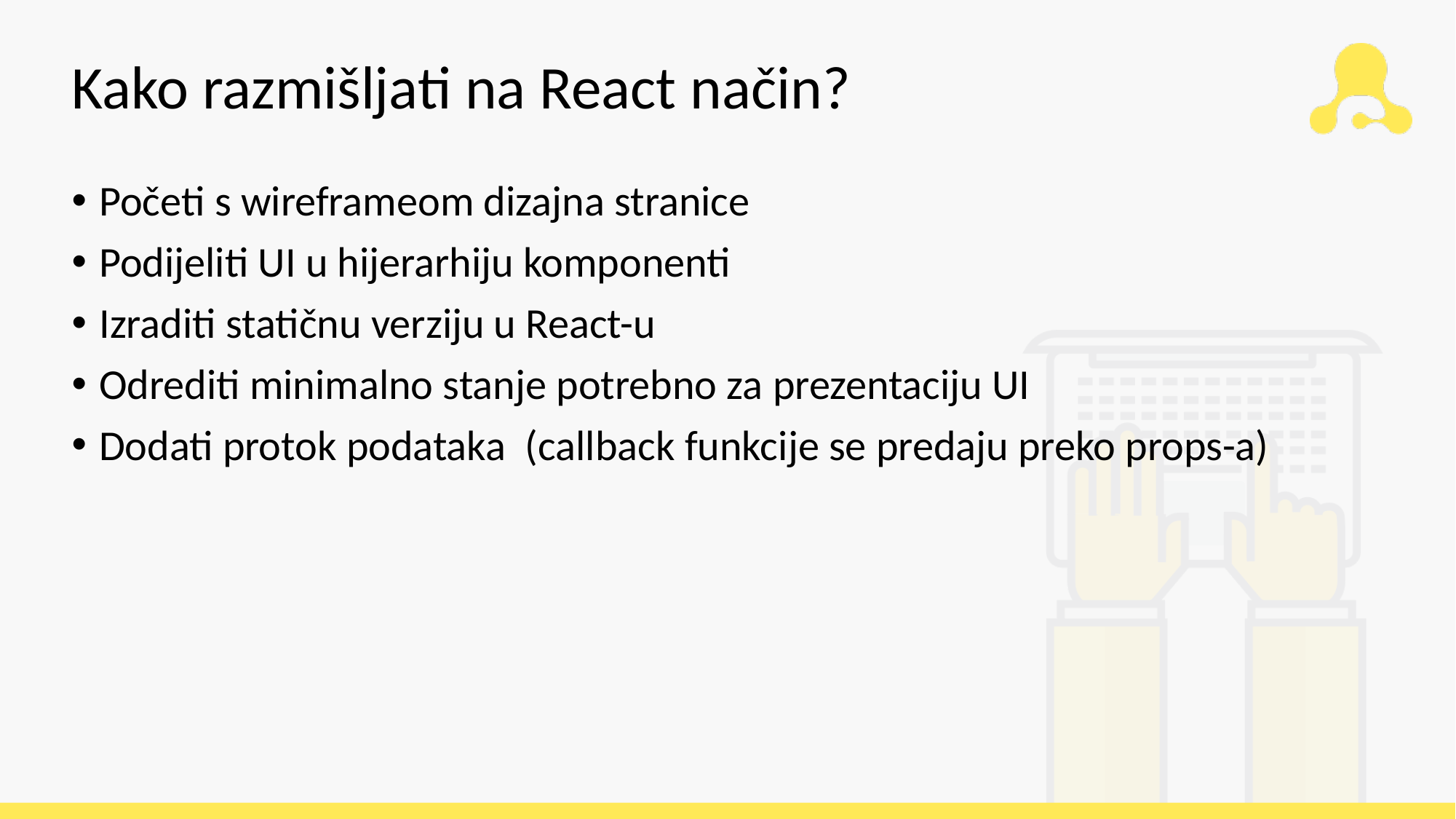

# Kako razmišljati na React način?
Početi s wireframeom dizajna stranice
Podijeliti UI u hijerarhiju komponenti
Izraditi statičnu verziju u React-u
Odrediti minimalno stanje potrebno za prezentaciju UI
Dodati protok podataka  (callback funkcije se predaju preko props-a)